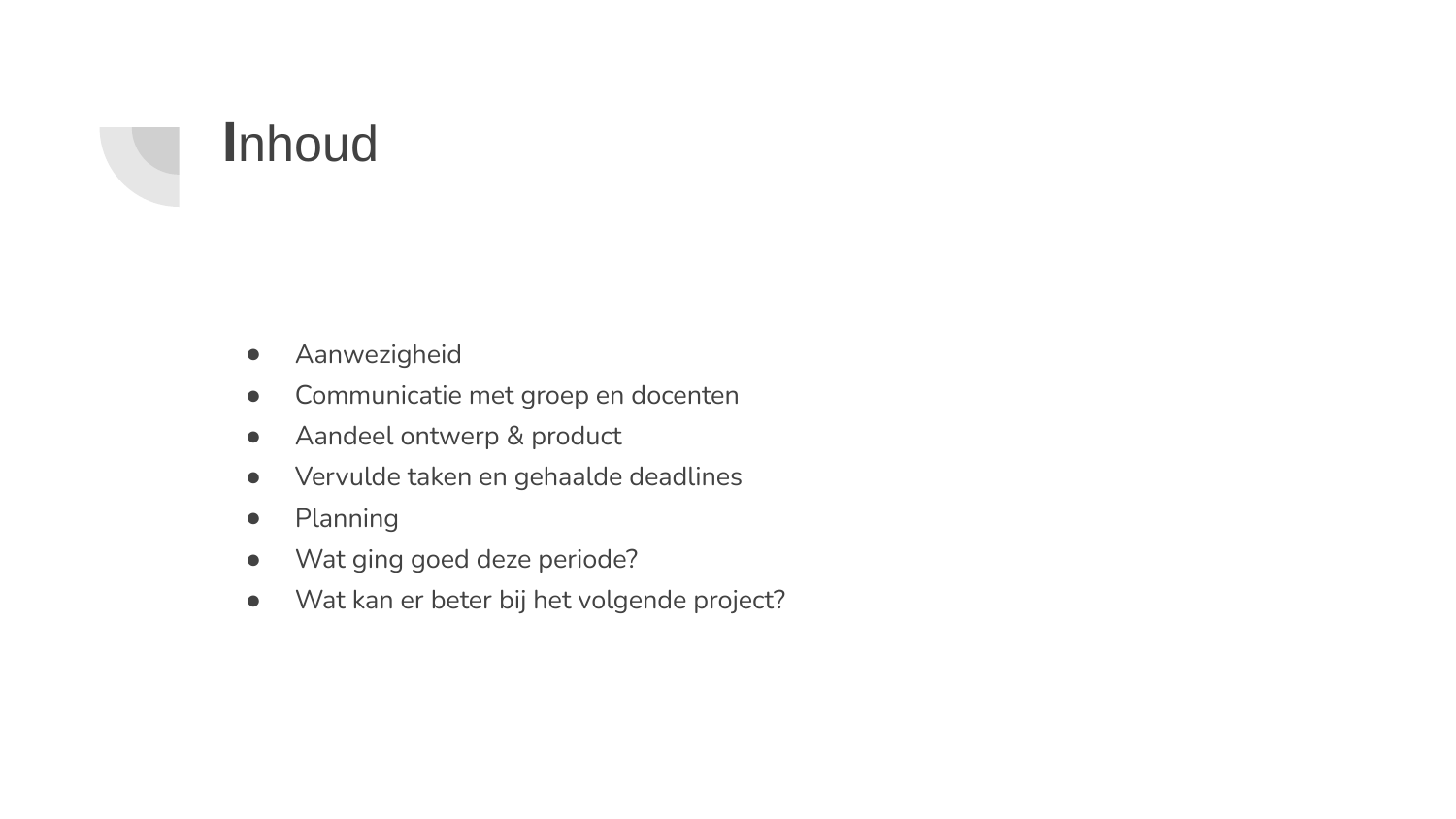

# Inhoud
Aanwezigheid
Communicatie met groep en docenten
Aandeel ontwerp & product
Vervulde taken en gehaalde deadlines
Planning
Wat ging goed deze periode?
Wat kan er beter bij het volgende project?